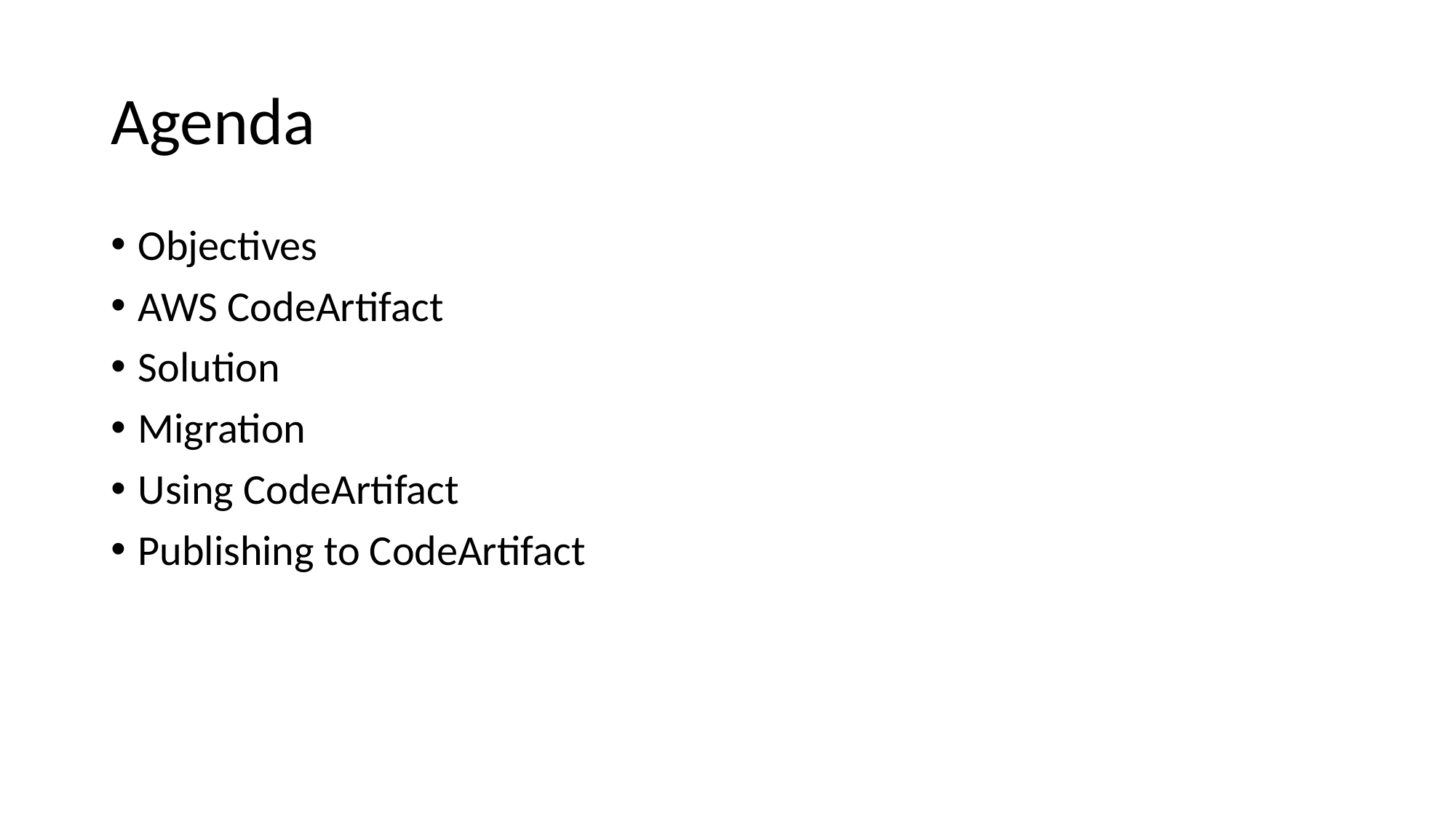

# Agenda
Objectives
AWS CodeArtifact
Solution
Migration
Using CodeArtifact
Publishing to CodeArtifact